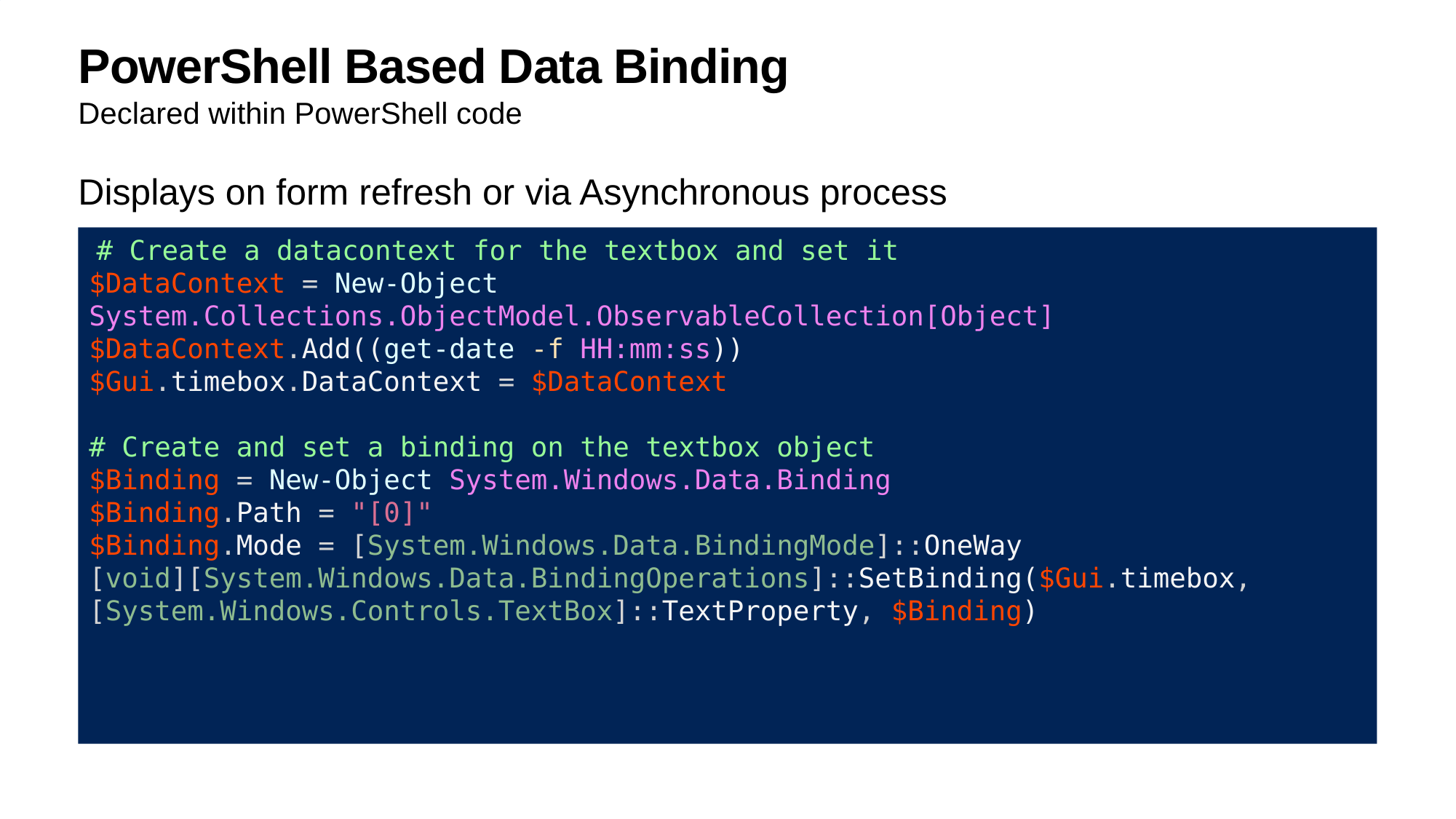

# PowerShell Based Data Binding
Declared within PowerShell code
Displays on form refresh or via Asynchronous process
 # Create a datacontext for the textbox and set it
$DataContext = New-Object System.Collections.ObjectModel.ObservableCollection[Object]
$DataContext.Add((get-date -f HH:mm:ss))
$Gui.timebox.DataContext = $DataContext

# Create and set a binding on the textbox object
$Binding = New-Object System.Windows.Data.Binding
$Binding.Path = "[0]"
$Binding.Mode = [System.Windows.Data.BindingMode]::OneWay
[void][System.Windows.Data.BindingOperations]::SetBinding($Gui.timebox, [System.Windows.Controls.TextBox]::TextProperty, $Binding)